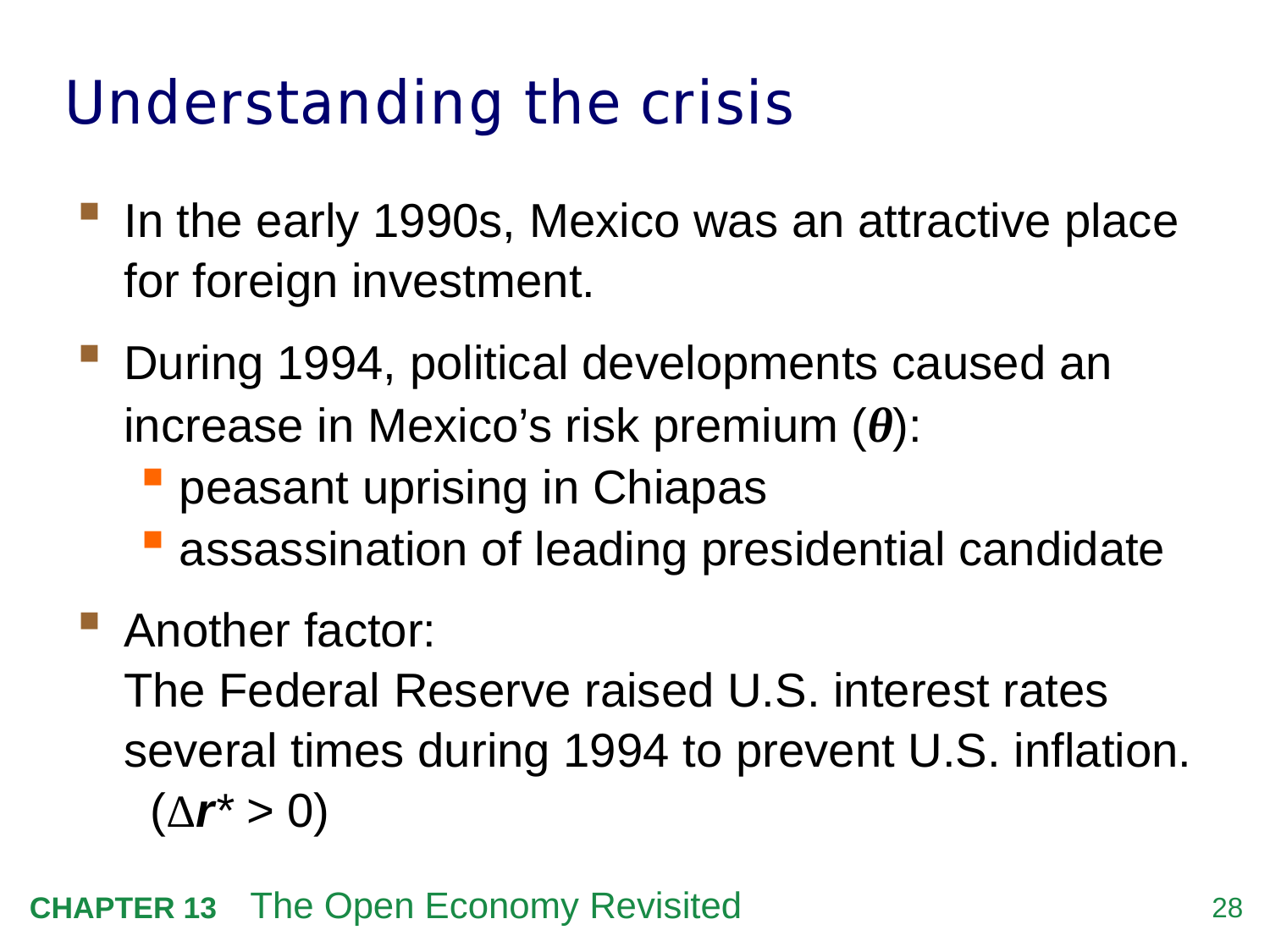

# Understanding the crisis
In the early 1990s, Mexico was an attractive place for foreign investment.
During 1994, political developments caused an increase in Mexico’s risk premium (θ):
peasant uprising in Chiapas
assassination of leading presidential candidate
Another factor:
The Federal Reserve raised U.S. interest rates several times during 1994 to prevent U.S. inflation.   (Δr* > 0)